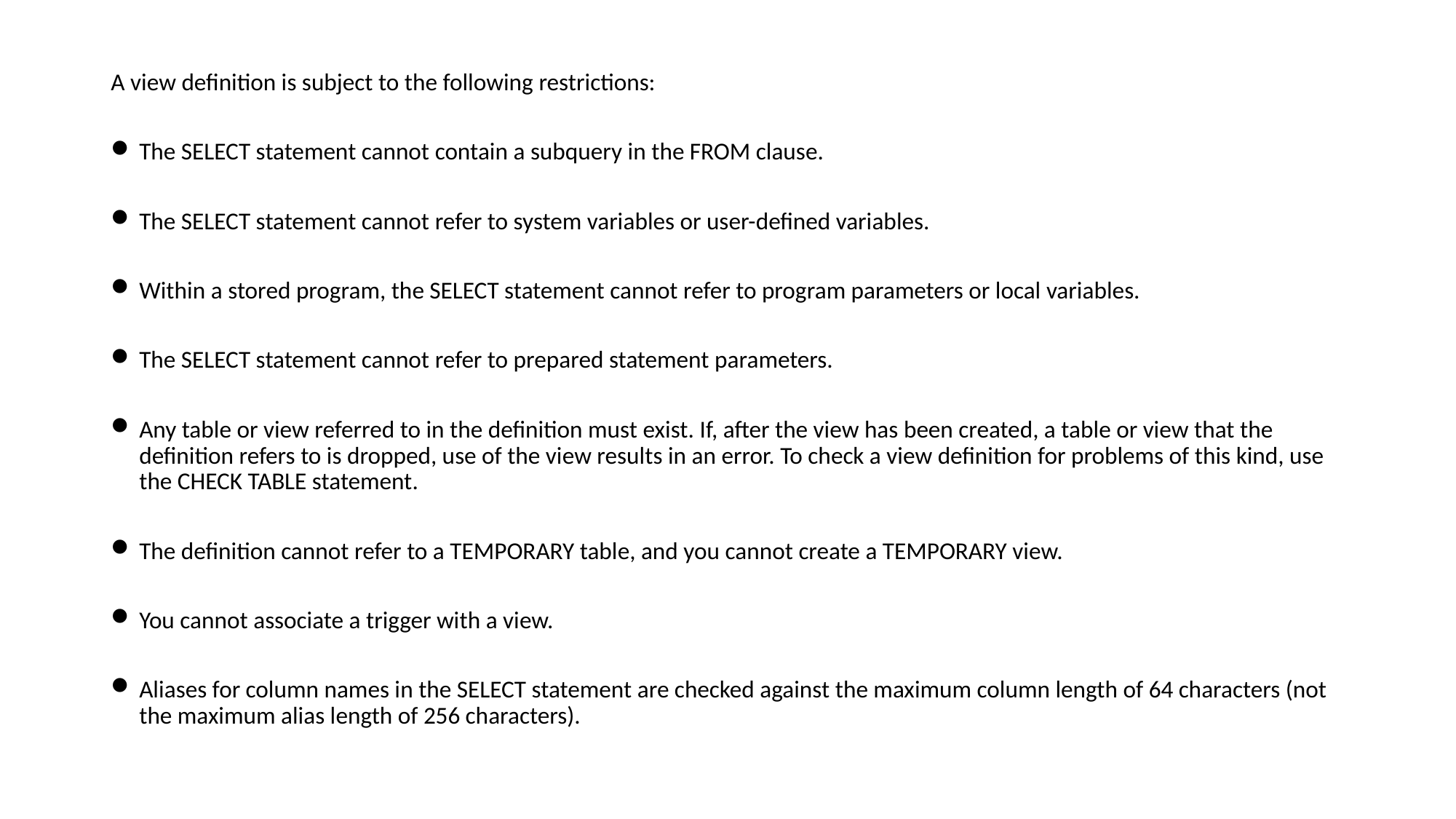

A view definition is subject to the following restrictions:

The SELECT statement cannot contain a subquery in the FROM clause.

The SELECT statement cannot refer to system variables or user-defined variables.

Within a stored program, the SELECT statement cannot refer to program parameters or local variables.

The SELECT statement cannot refer to prepared statement parameters.

Any table or view referred to in the definition must exist. If, after the view has been created, a table or view that the definition refers to is dropped, use of the view results in an error. To check a view definition for problems of this kind, use the CHECK TABLE statement.

The definition cannot refer to a TEMPORARY table, and you cannot create a TEMPORARY view.

You cannot associate a trigger with a view.

Aliases for column names in the SELECT statement are checked against the maximum column length of 64 characters (not the maximum alias length of 256 characters).